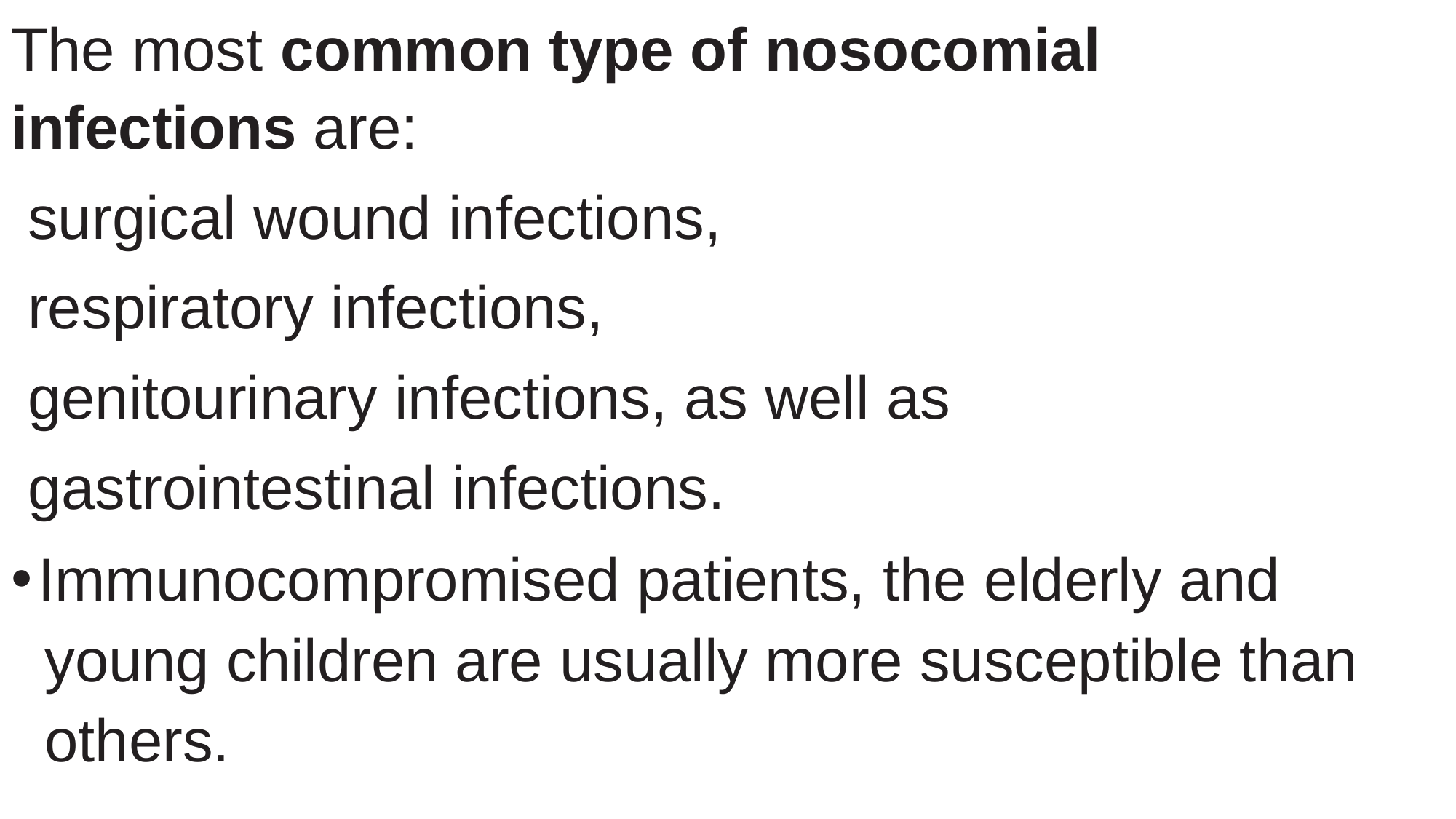

The most common type of nosocomial infections are:
 surgical wound infections,
 respiratory infections,
 genitourinary infections, as well as
 gastrointestinal infections.
Immunocompromised patients, the elderly and
  young children are usually more susceptible than
  others.